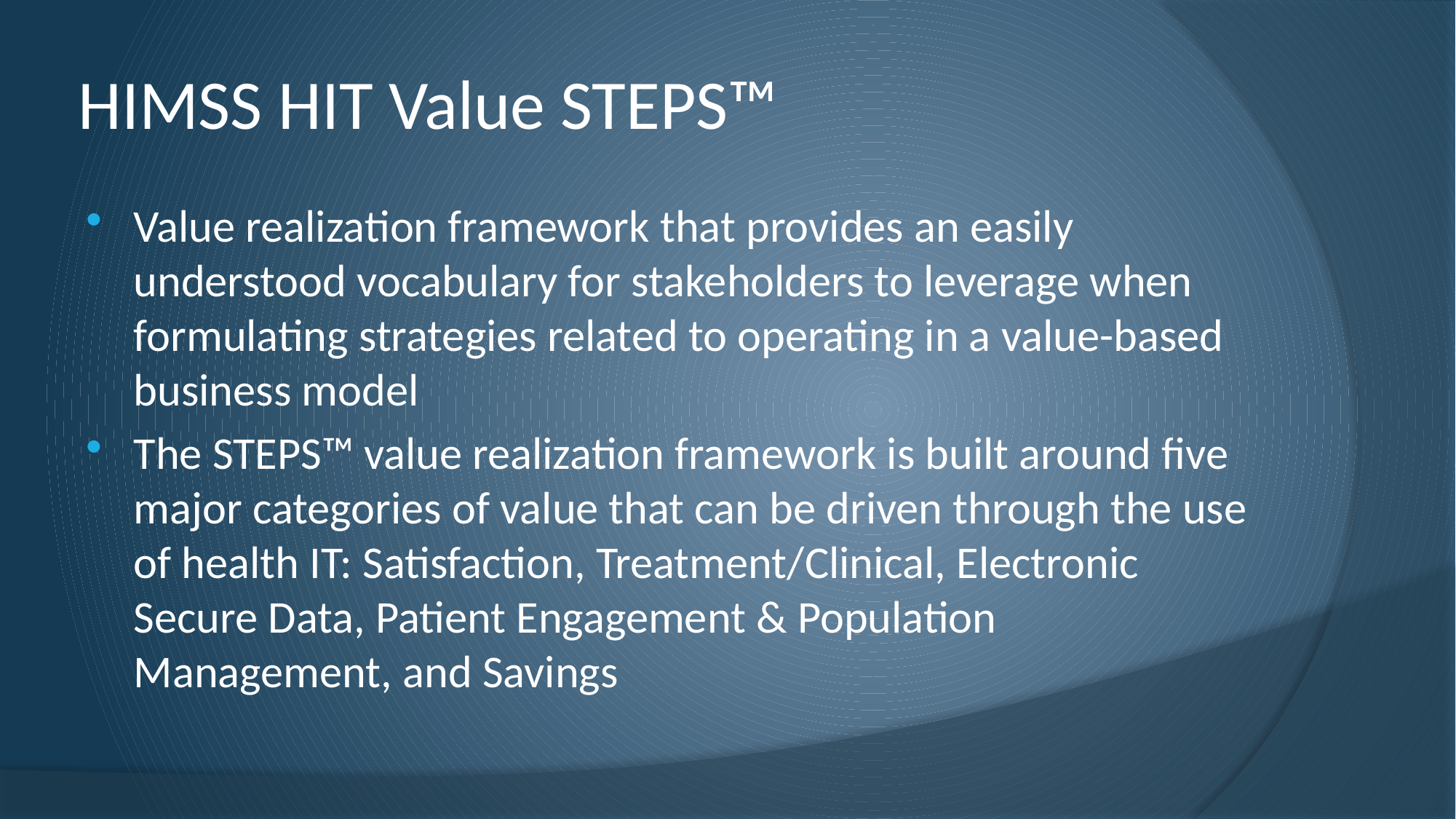

# HIMSS HIT Value STEPS™
Value realization framework that provides an easily understood vocabulary for stakeholders to leverage when formulating strategies related to operating in a value-based business model
The STEPS™ value realization framework is built around five major categories of value that can be driven through the use of health IT: Satisfaction, Treatment/Clinical, Electronic Secure Data, Patient Engagement & Population Management, and Savings